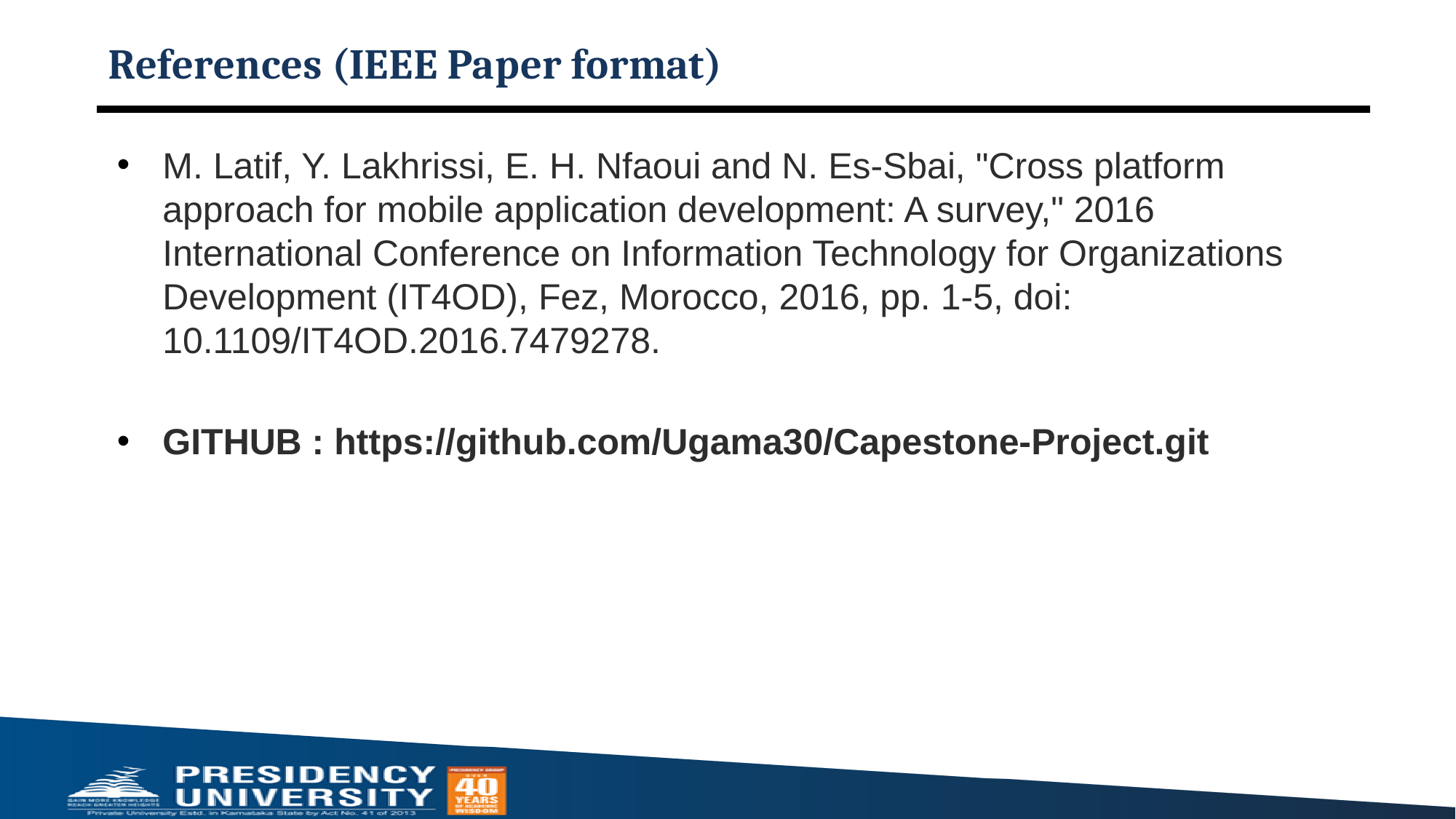

# References (IEEE Paper format)
M. Latif, Y. Lakhrissi, E. H. Nfaoui and N. Es-Sbai, "Cross platform approach for mobile application development: A survey," 2016 International Conference on Information Technology for Organizations Development (IT4OD), Fez, Morocco, 2016, pp. 1-5, doi: 10.1109/IT4OD.2016.7479278.

GITHUB : https://github.com/Ugama30/Capestone-Project.git